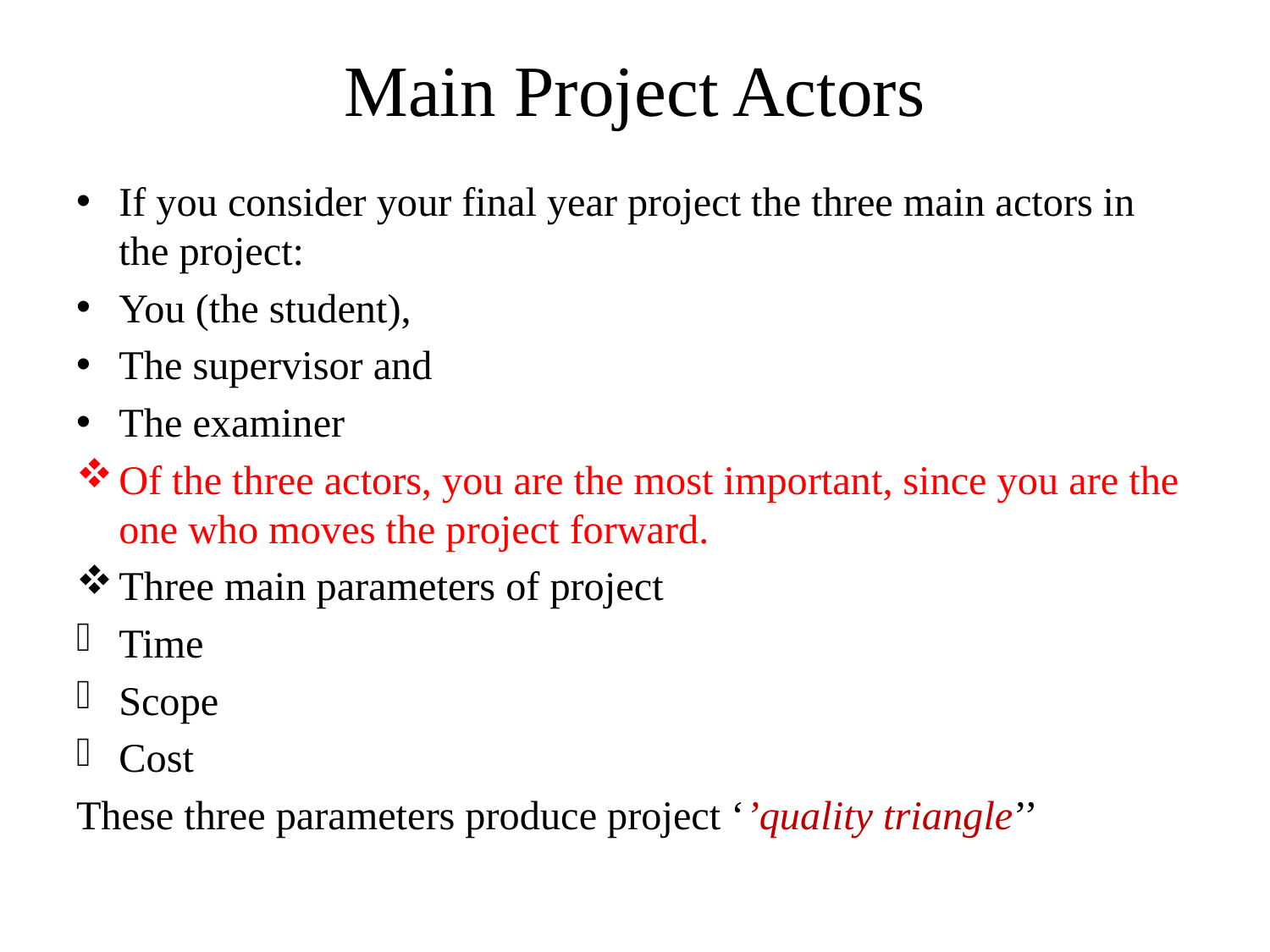

# Main Project Actors
If you consider your final year project the three main actors in the project:
You (the student),
The supervisor and
The examiner
Of the three actors, you are the most important, since you are the one who moves the project forward.
Three main parameters of project
Time
Scope
Cost
These three parameters produce project ‘’quality triangle’’